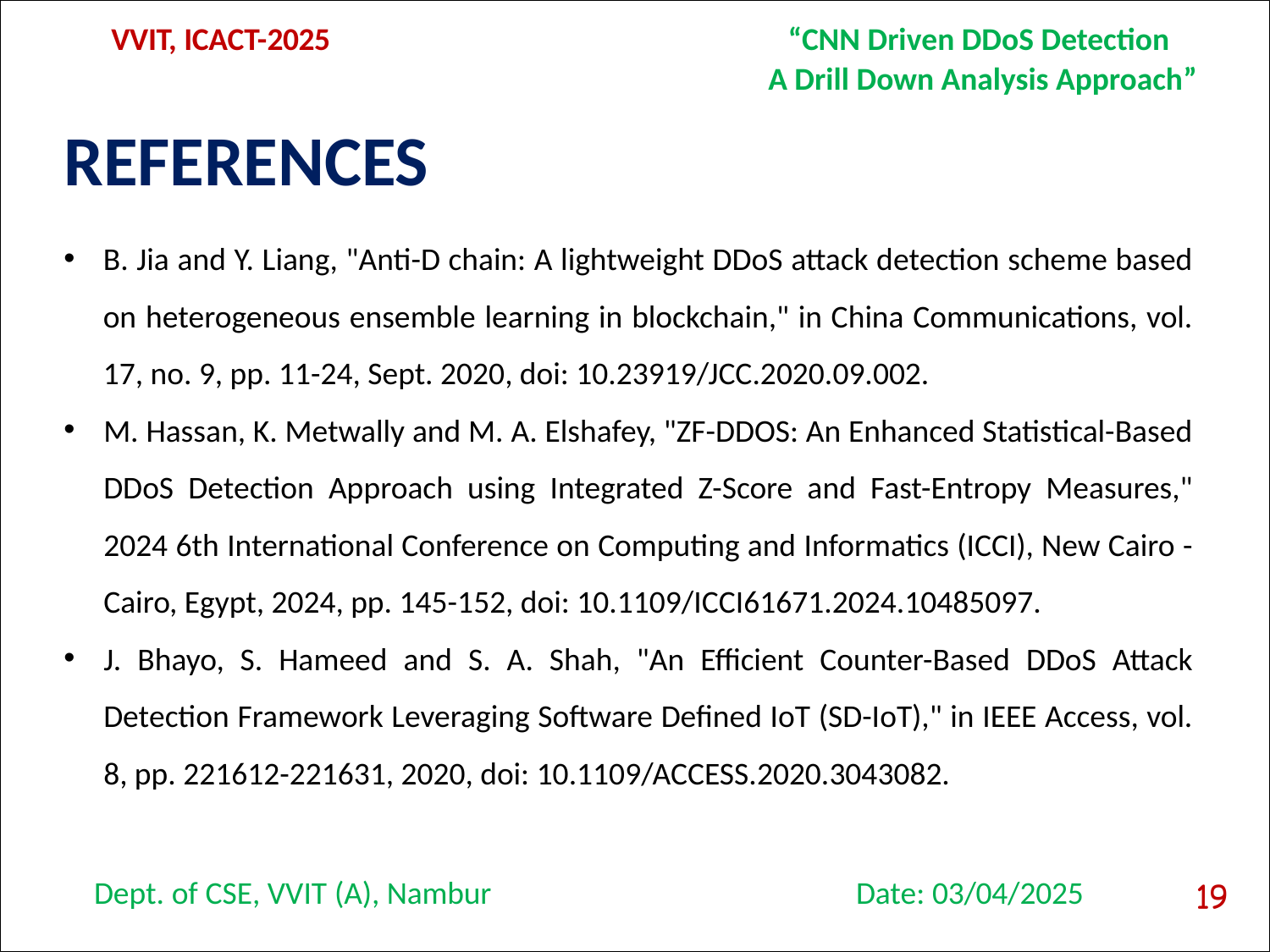

VVIT, ICACT-2025
“CNN Driven DDoS Detection
A Drill Down Analysis Approach”
# REFERENCES
B. Jia and Y. Liang, "Anti-D chain: A lightweight DDoS attack detection scheme based on heterogeneous ensemble learning in blockchain," in China Communications, vol. 17, no. 9, pp. 11-24, Sept. 2020, doi: 10.23919/JCC.2020.09.002.
M. Hassan, K. Metwally and M. A. Elshafey, "ZF-DDOS: An Enhanced Statistical-Based DDoS Detection Approach using Integrated Z-Score and Fast-Entropy Measures," 2024 6th International Conference on Computing and Informatics (ICCI), New Cairo - Cairo, Egypt, 2024, pp. 145-152, doi: 10.1109/ICCI61671.2024.10485097.
J. Bhayo, S. Hameed and S. A. Shah, "An Efficient Counter-Based DDoS Attack Detection Framework Leveraging Software Defined IoT (SD-IoT)," in IEEE Access, vol. 8, pp. 221612-221631, 2020, doi: 10.1109/ACCESS.2020.3043082.
19
Dept. of CSE, VVIT (A), Nambur
Date: 03/04/2025